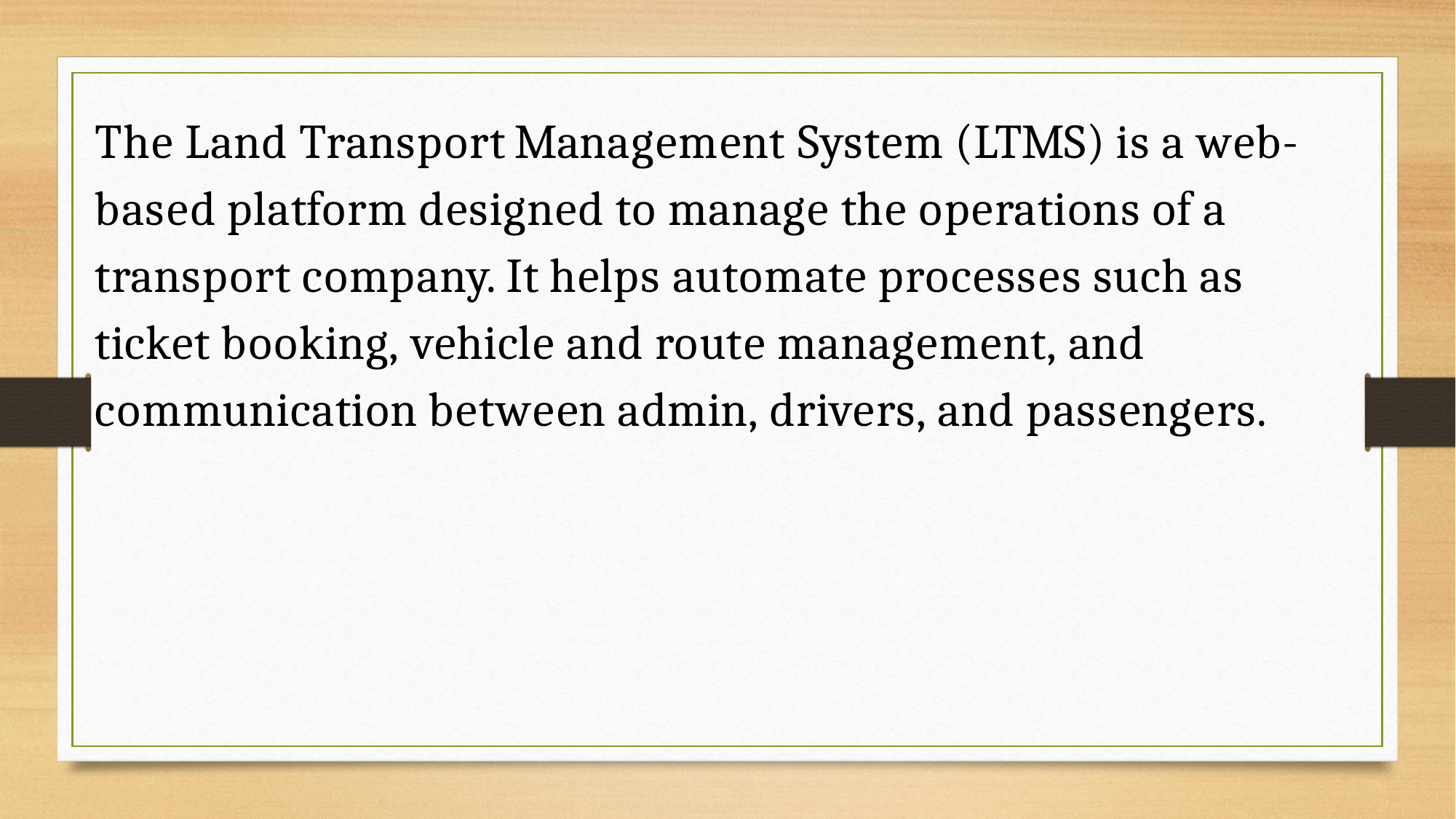

The Land Transport Management System (LTMS) is a web-based platform designed to manage the operations of a transport company. It helps automate processes such as ticket booking, vehicle and route management, and communication between admin, drivers, and passengers.